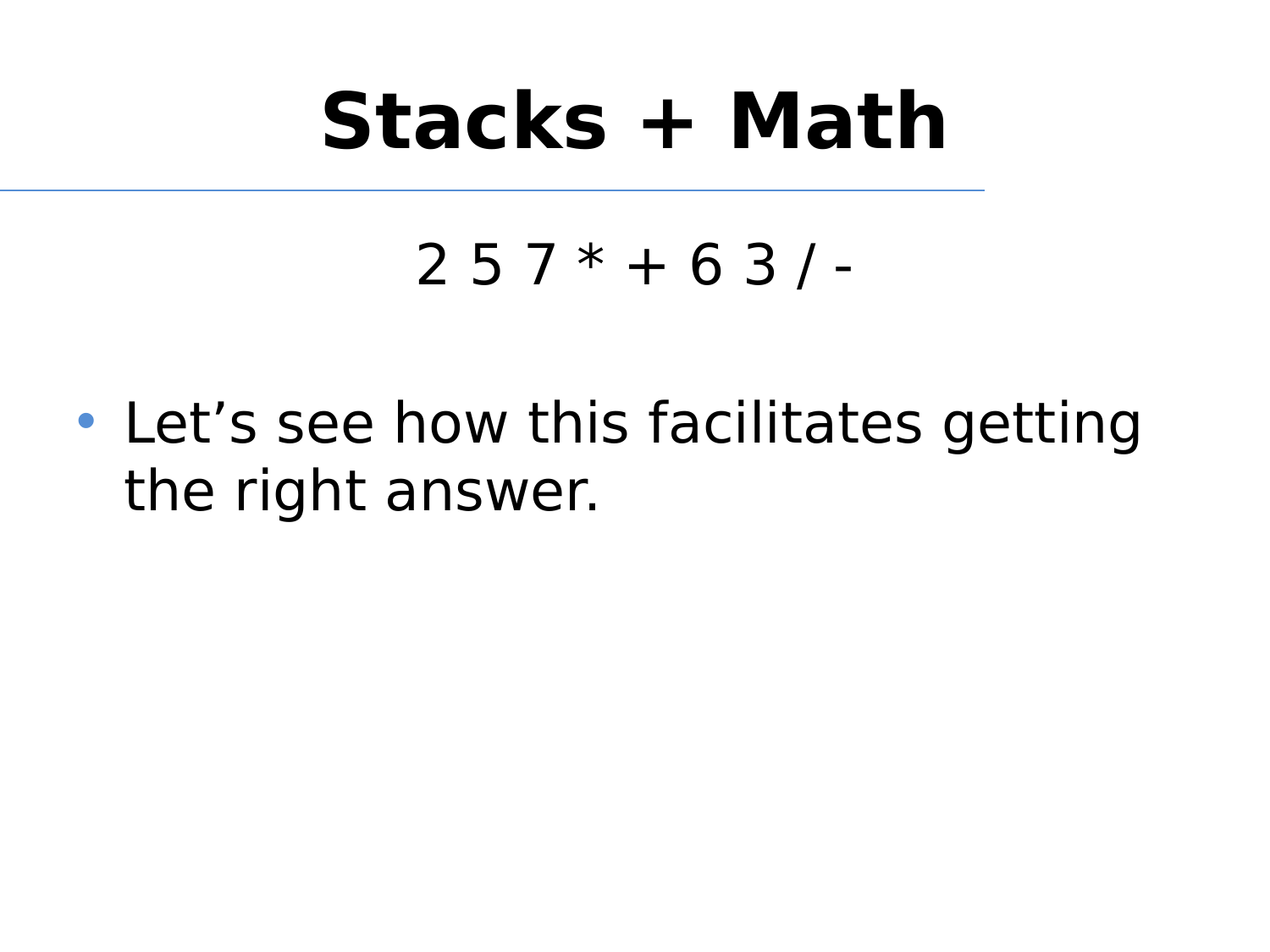

# Stacks + Math
2 5 7 * + 6 3 / -

Let’s see how this facilitates getting the right answer.